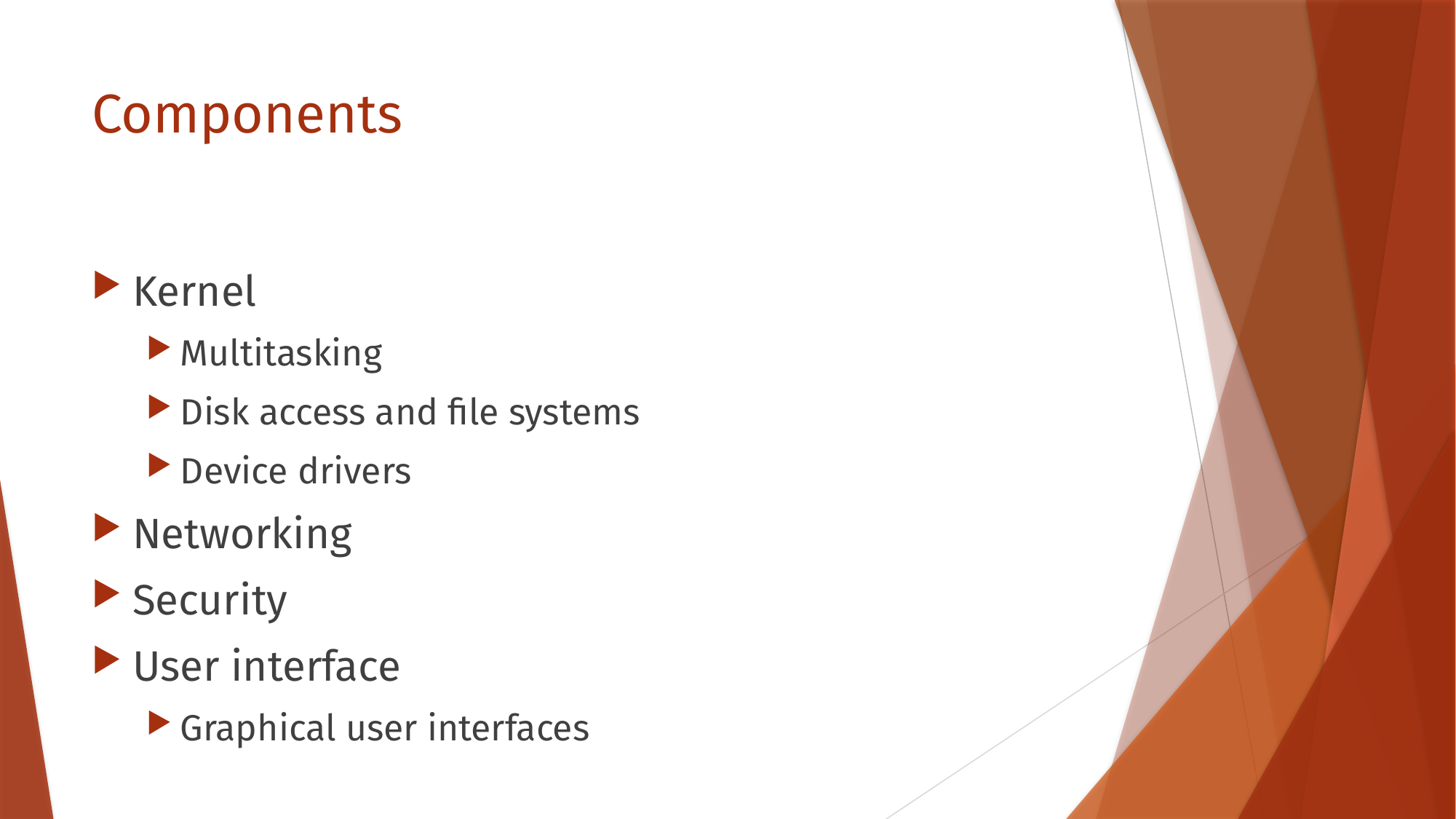

# Components
Kernel
Multitasking
Disk access and file systems
Device drivers
Networking
Security
User interface
Graphical user interfaces